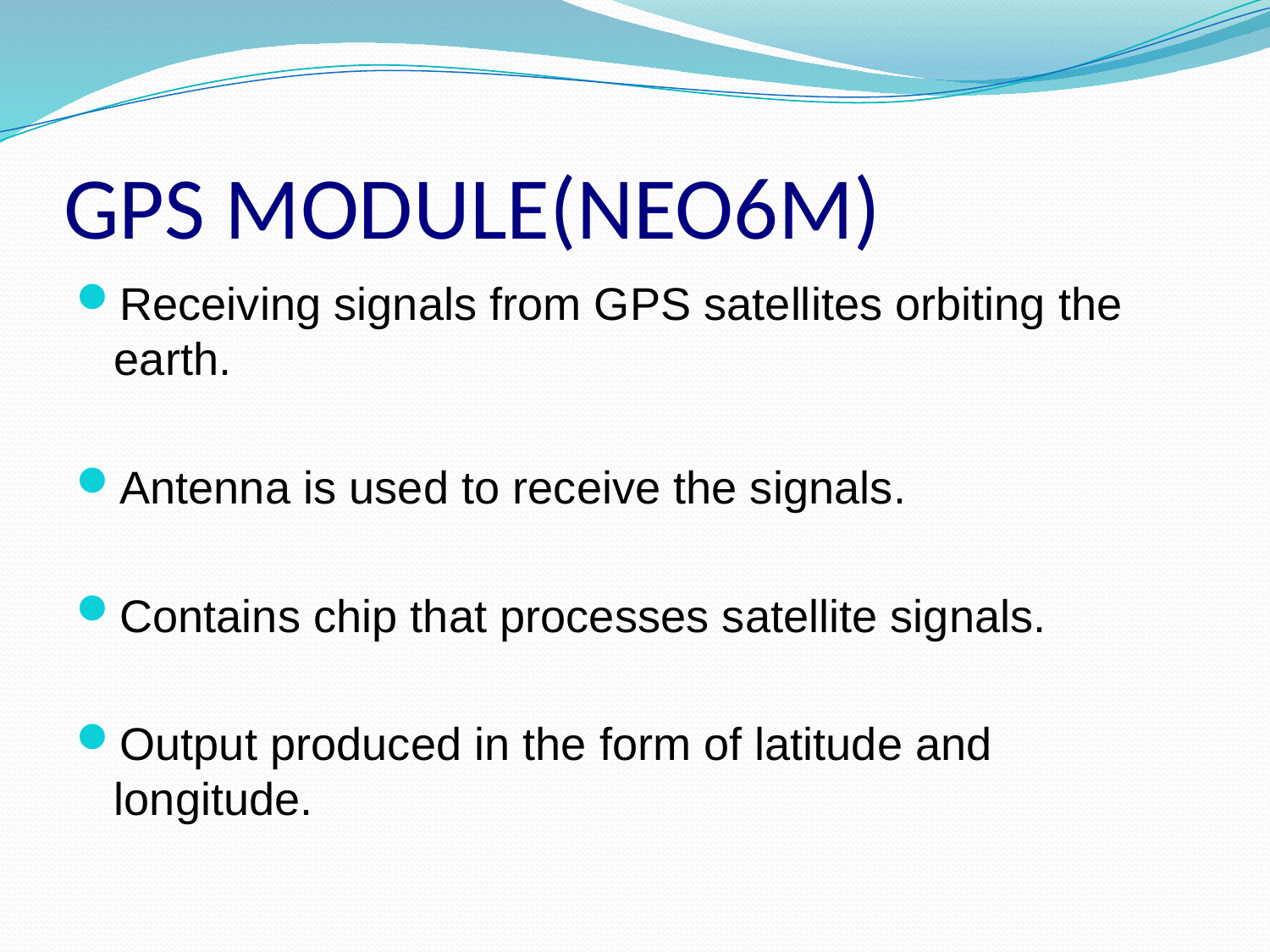

# GPS MODULE(NEO6M)
Receiving signals from GPS satellites orbiting the earth.

Antenna is used to receive the signals.

Contains chip that processes satellite signals.

Output produced in the form of latitude and longitude.